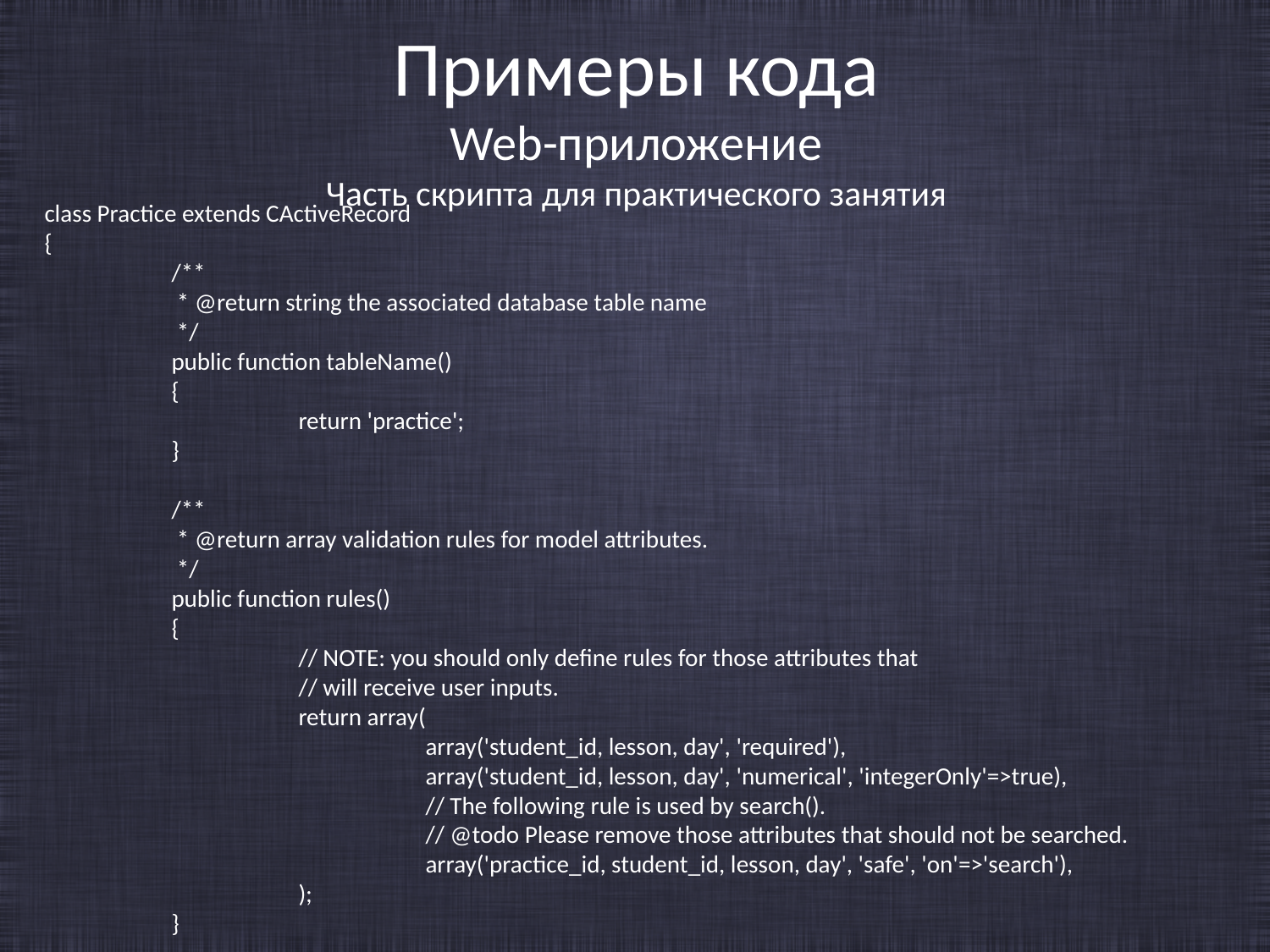

# Примеры кода Web-приложение Часть скрипта для практического занятия
class Practice extends CActiveRecord
{
	/**
	 * @return string the associated database table name
	 */
	public function tableName()
	{
		return 'practice';
	}

	/**
	 * @return array validation rules for model attributes.
	 */
	public function rules()
	{
		// NOTE: you should only define rules for those attributes that
		// will receive user inputs.
		return array(
			array('student_id, lesson, day', 'required'),
			array('student_id, lesson, day', 'numerical', 'integerOnly'=>true),
			// The following rule is used by search().
			// @todo Please remove those attributes that should not be searched.
			array('practice_id, student_id, lesson, day', 'safe', 'on'=>'search'),
		);
	}